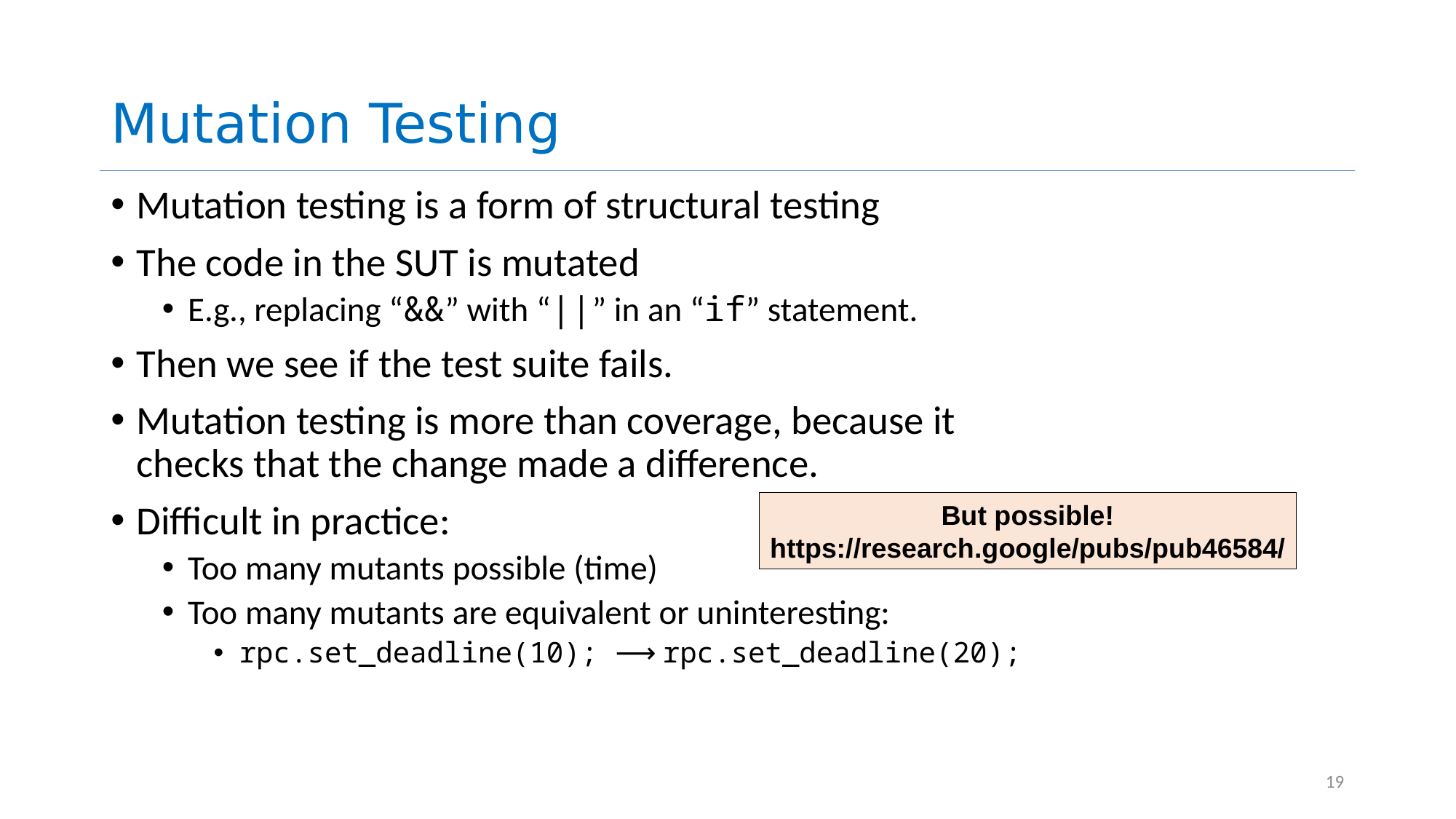

# Mutation Testing
Mutation testing is a form of structural testing
The code in the SUT is mutated
E.g., replacing “&&” with “||” in an “if” statement.
Then we see if the test suite fails.
Mutation testing is more than coverage, because it checks that the change made a difference.
Difficult in practice:
Too many mutants possible (time)
Too many mutants are equivalent or uninteresting:
rpc.set_deadline(10); ⟶ rpc.set_deadline(20);
But possible!
https://research.google/pubs/pub46584/
19